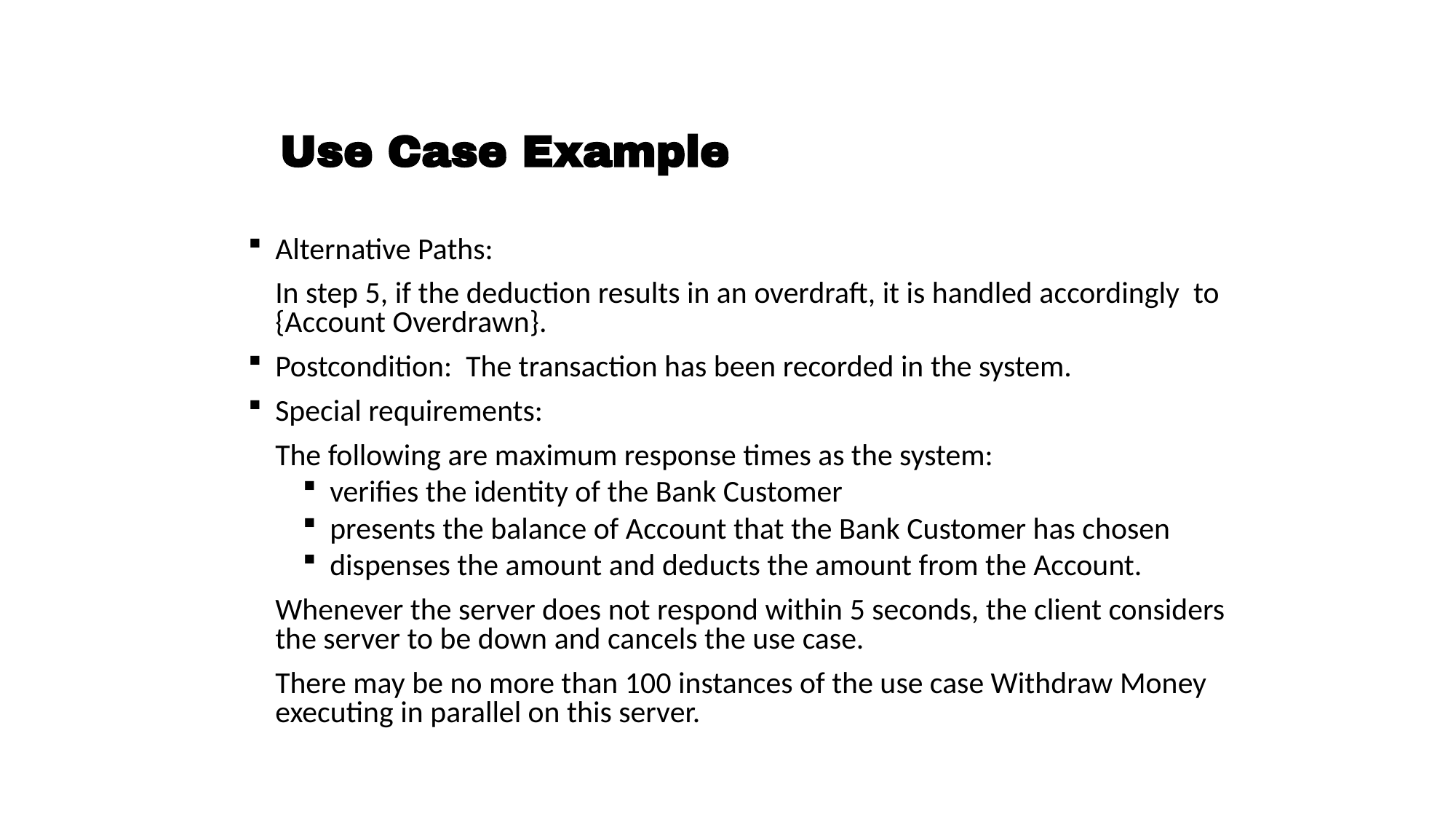

Use Case Example
Alternative Paths:
	In step 5, if the deduction results in an overdraft, it is handled accordingly  to {Account Overdrawn}.
Postcondition:  The transaction has been recorded in the system.
Special requirements:
	The following are maximum response times as the system:
verifies the identity of the Bank Customer
presents the balance of Account that the Bank Customer has chosen
dispenses the amount and deducts the amount from the Account.
	Whenever the server does not respond within 5 seconds, the client considers the server to be down and cancels the use case.
	There may be no more than 100 instances of the use case Withdraw Money executing in parallel on this server.